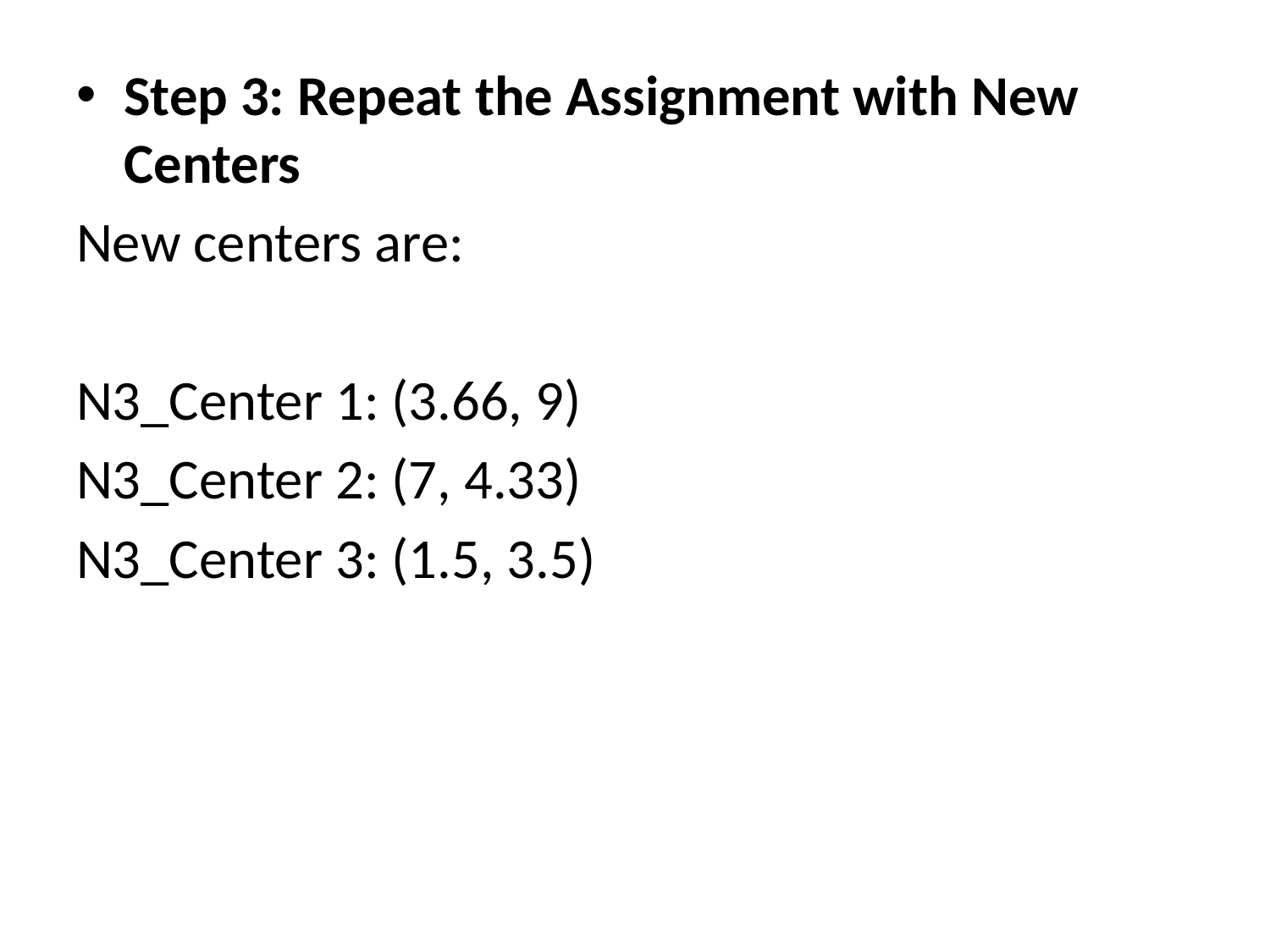

Step 3: Repeat the Assignment with New Centers
New centers are:

N3_Center 1: (3.66, 9)
N3_Center 2: (7, 4.33)
N3_Center 3: (1.5, 3.5)